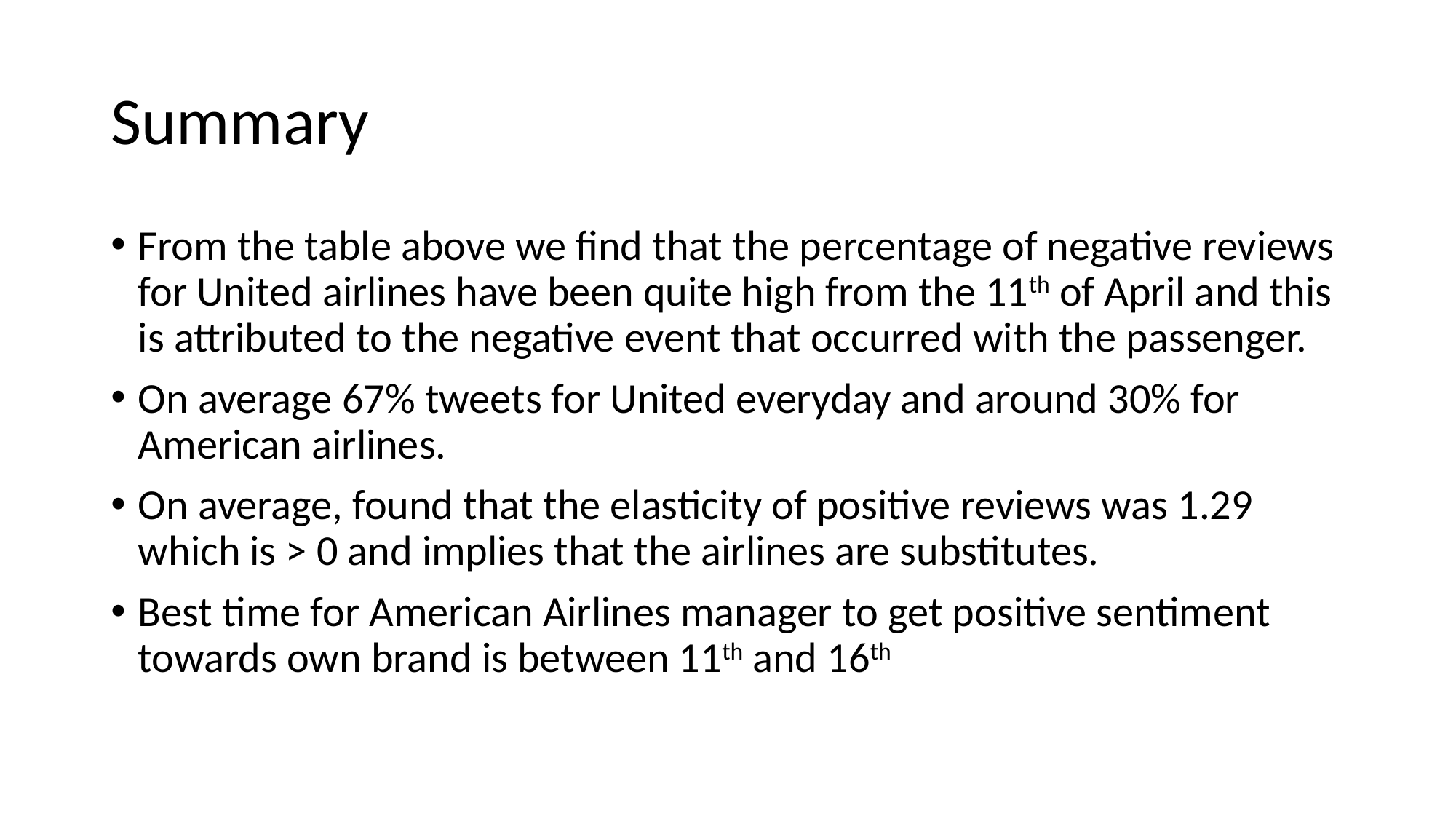

# Summary
From the table above we find that the percentage of negative reviews for United airlines have been quite high from the 11th of April and this is attributed to the negative event that occurred with the passenger.
On average 67% tweets for United everyday and around 30% for American airlines.
On average, found that the elasticity of positive reviews was 1.29 which is > 0 and implies that the airlines are substitutes.
Best time for American Airlines manager to get positive sentiment towards own brand is between 11th and 16th